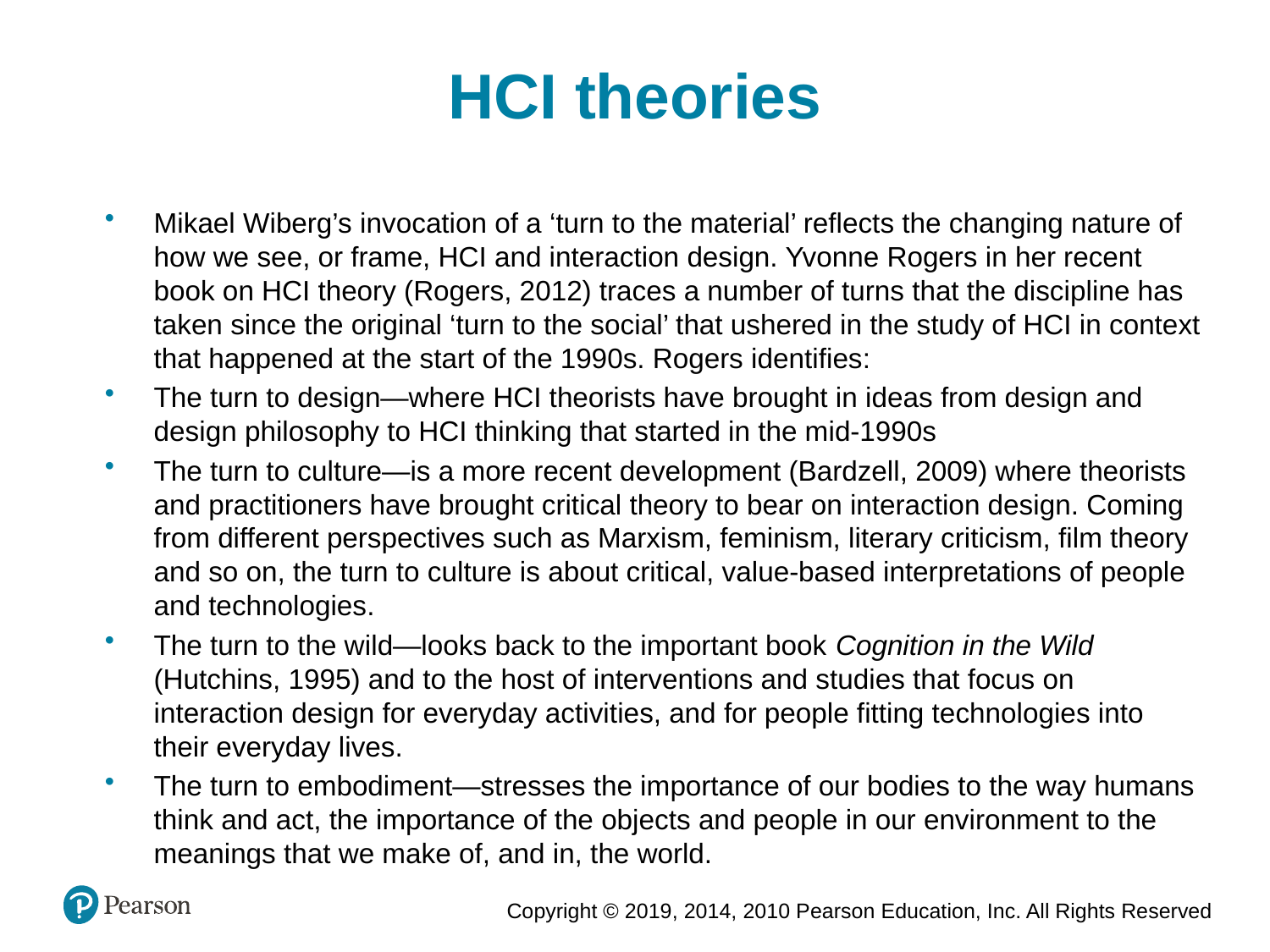

HCI theories
Mikael Wiberg’s invocation of a ‘turn to the material’ reflects the changing nature of how we see, or frame, HCI and interaction design. Yvonne Rogers in her recent book on HCI theory (Rogers, 2012) traces a number of turns that the discipline has taken since the original ‘turn to the social’ that ushered in the study of HCI in context that happened at the start of the 1990s. Rogers identifies:
The turn to design—where HCI theorists have brought in ideas from design and design philosophy to HCI thinking that started in the mid-1990s
The turn to culture—is a more recent development (Bardzell, 2009) where theorists and practitioners have brought critical theory to bear on interaction design. Coming from different perspectives such as Marxism, feminism, literary criticism, film theory and so on, the turn to culture is about critical, value-based interpretations of people and technologies.
The turn to the wild—looks back to the important book Cognition in the Wild (Hutchins, 1995) and to the host of interventions and studies that focus on interaction design for everyday activities, and for people fitting technologies into their everyday lives.
The turn to embodiment—stresses the importance of our bodies to the way humans think and act, the importance of the objects and people in our environment to the meanings that we make of, and in, the world.